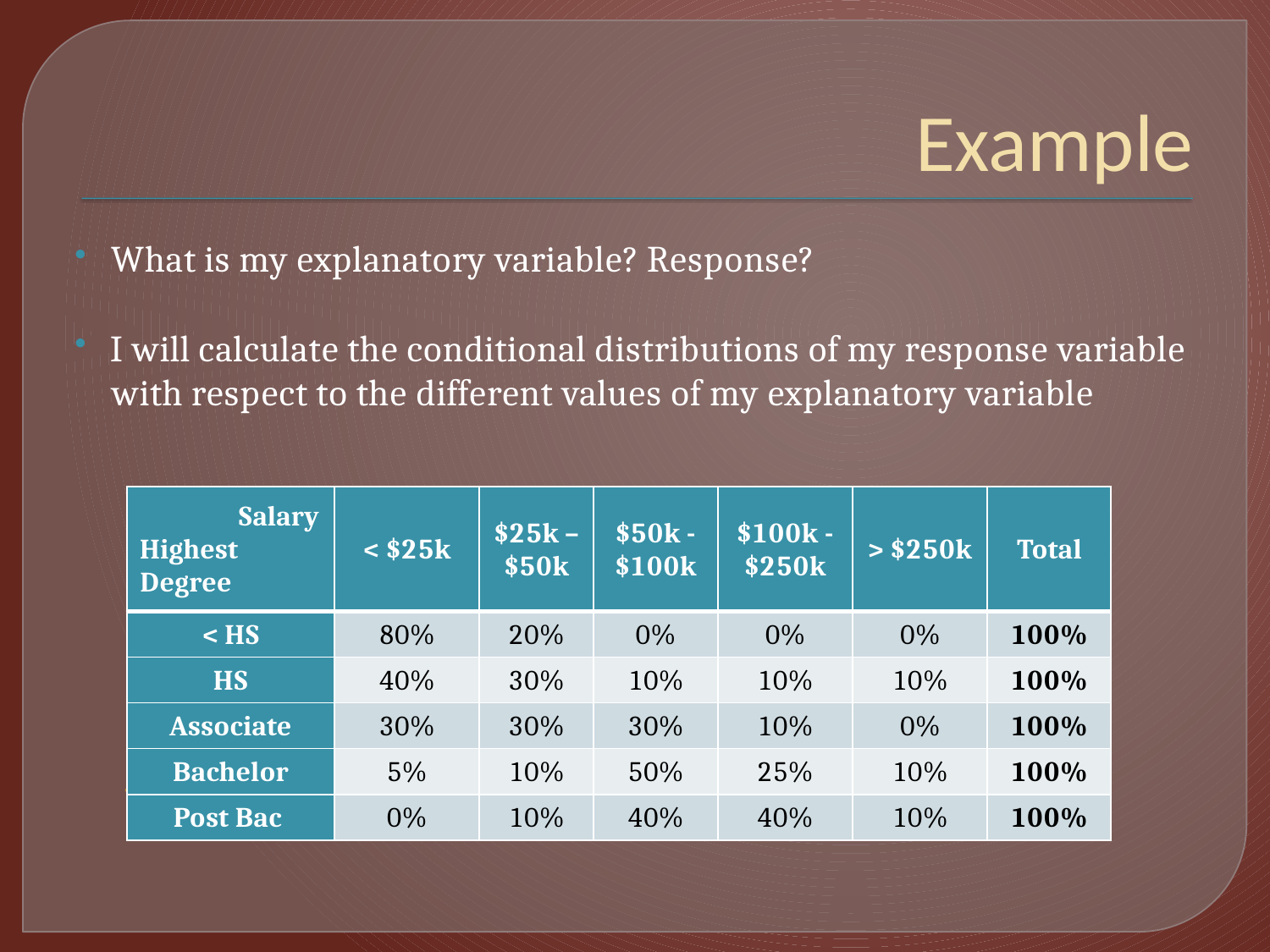

# Example
What is my explanatory variable? Response?

I will calculate the conditional distributions of my response variable with respect to the different values of my explanatory variable

| Salary Highest Degree | < $25k | $25k – $50k | $50k - $100k | $100k - $250k | > $250k | Total |
| --- | --- | --- | --- | --- | --- | --- |
| < HS | 80% | 20% | 0% | 0% | 0% | 100% |
| HS | 40% | 30% | 10% | 10% | 10% | 100% |
| Associate | 30% | 30% | 30% | 10% | 0% | 100% |
| Bachelor | 5% | 10% | 50% | 25% | 10% | 100% |
| Post Bac | 0% | 10% | 40% | 40% | 10% | 100% |